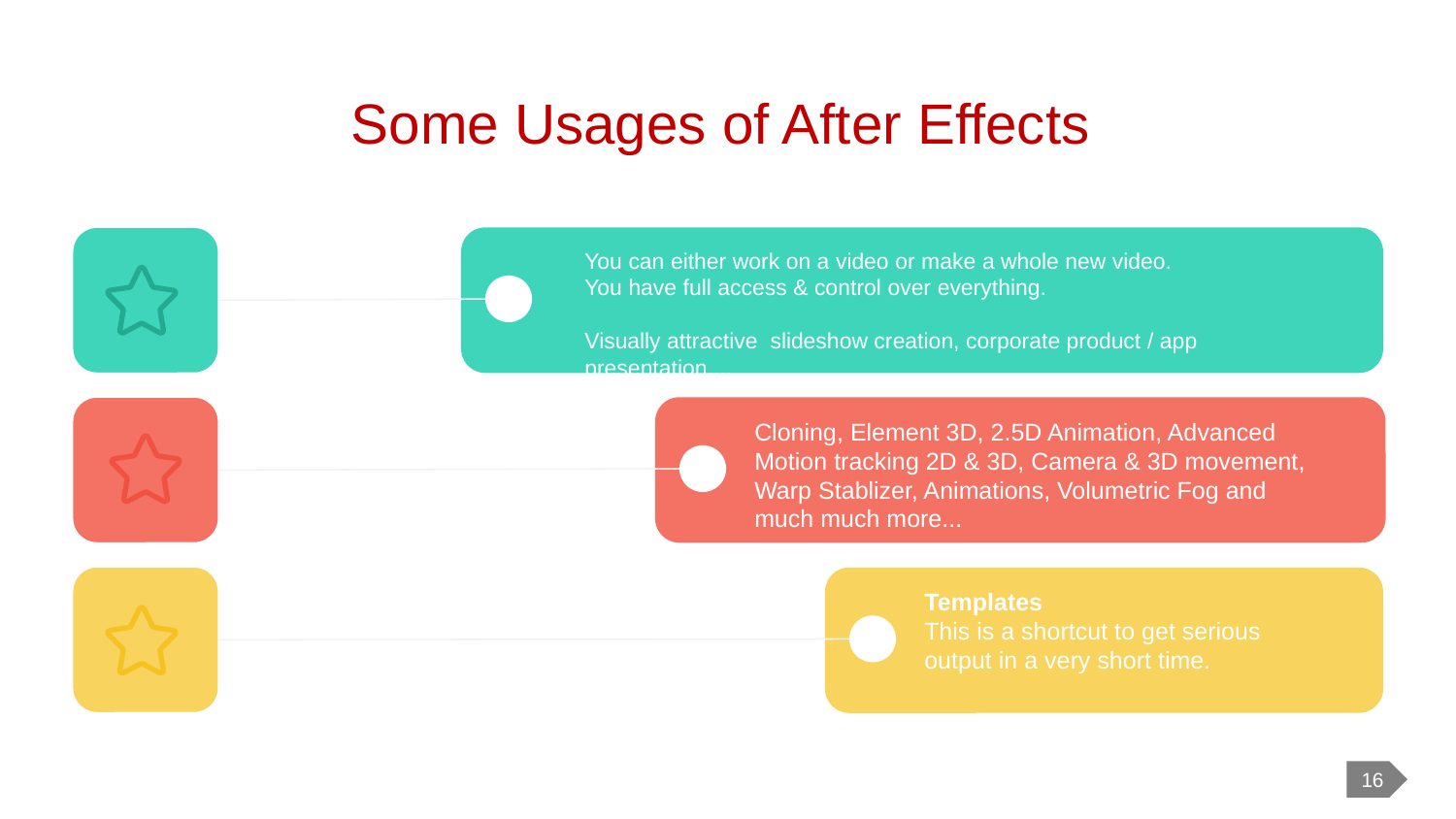

# Some Usages of After Effects

You can either work on a video or make a whole new video.
You have full access & control over everything.

Visually attractive  slideshow creation, corporate product / app presentation....

Cloning, Element 3D, 2.5D Animation, Advanced Motion tracking 2D & 3D, Camera & 3D movement, Warp Stablizer, Animations, Volumetric Fog and much much more...

Templates
This is a shortcut to get serious output in a very short time.

16